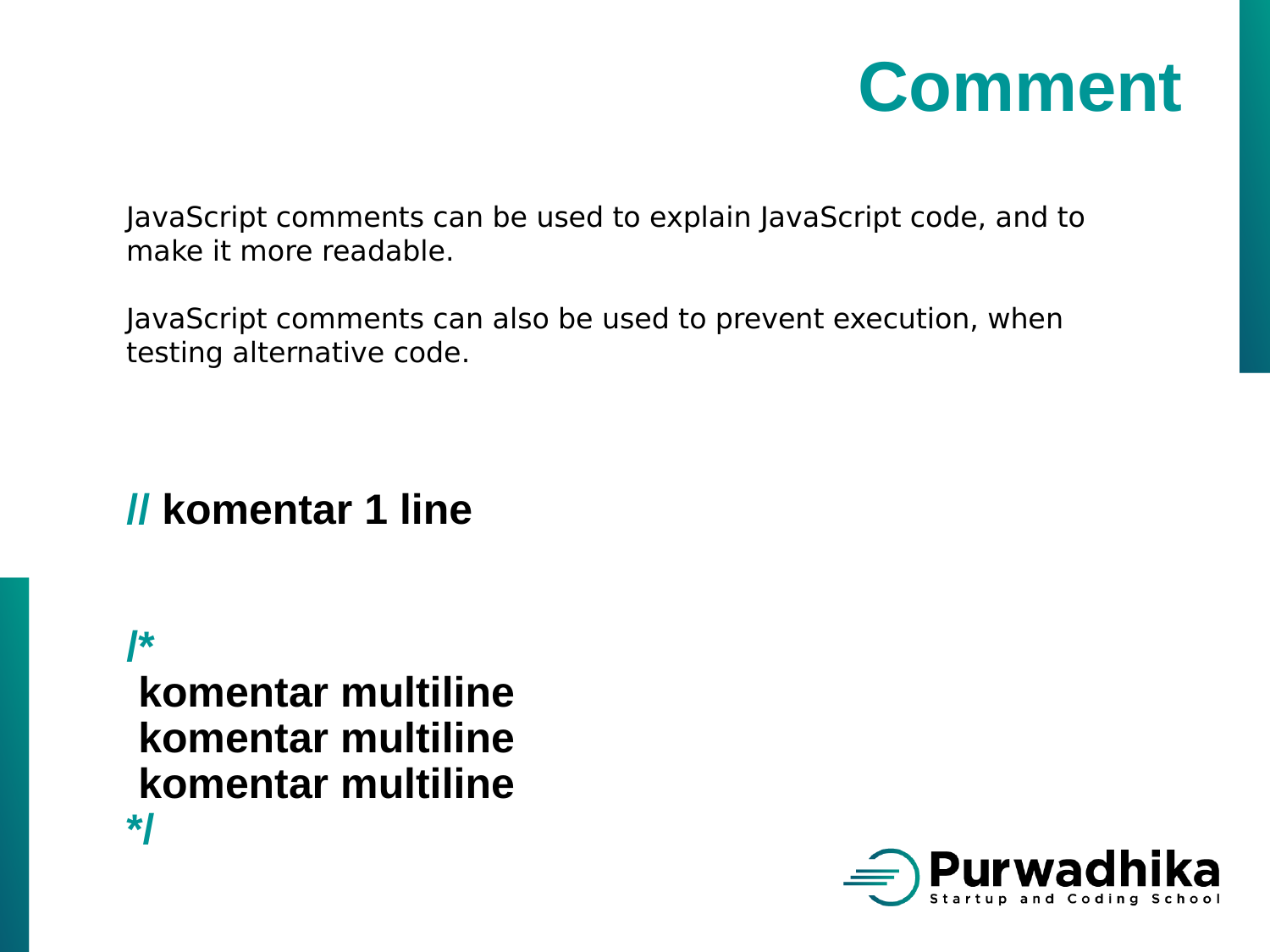

Comment

JavaScript comments can be used to explain JavaScript code, and to make it more readable.

JavaScript comments can also be used to prevent execution, when testing alternative code.

// komentar 1 line

/*
 komentar multiline
 komentar multiline
 komentar multiline
*/